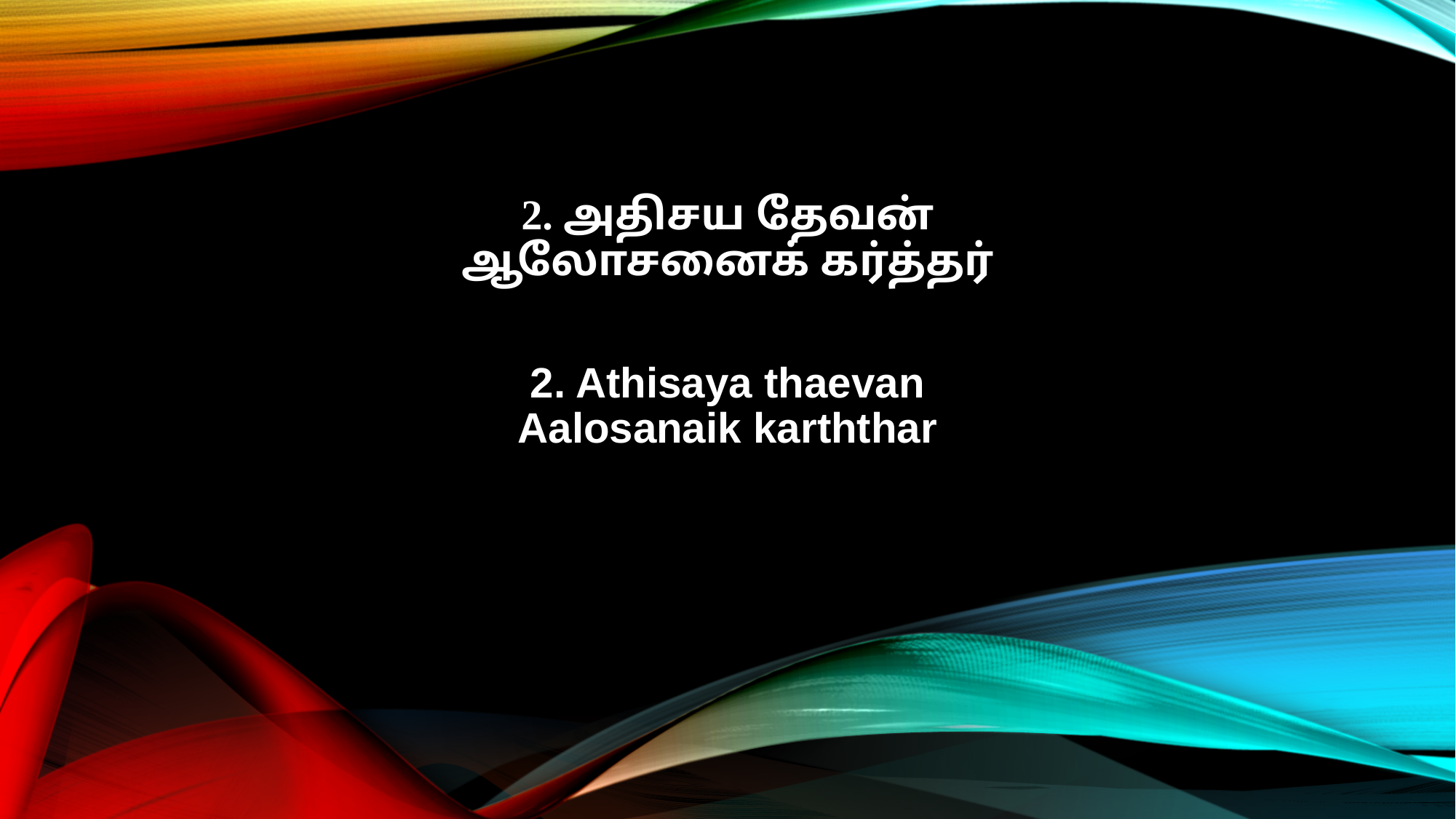

2. அதிசய தேவன்
ஆலோசனைக் கர்த்தர்

2. Athisaya thaevan
Aalosanaik karththar